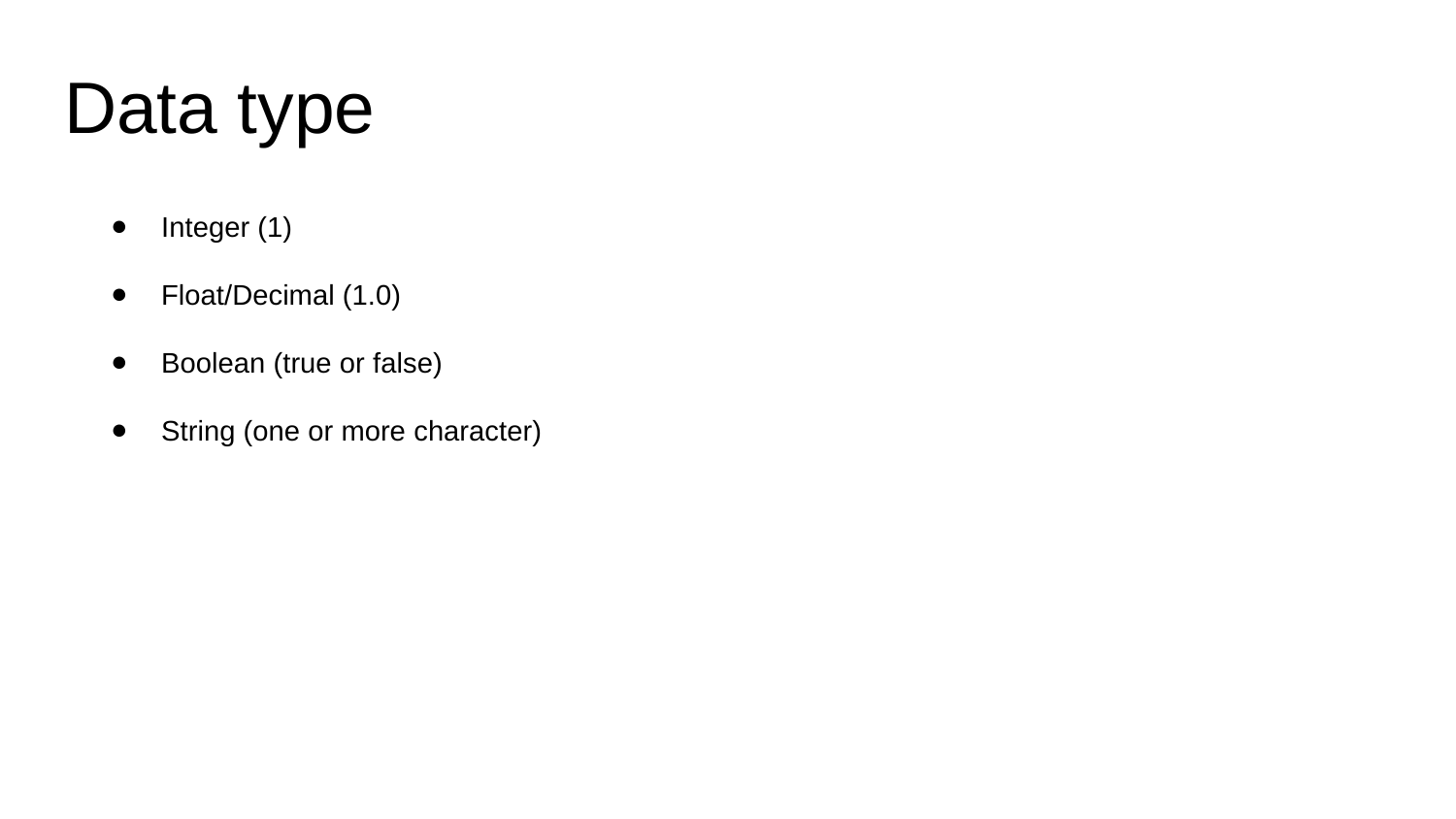

# Data type
Integer (1)

Float/Decimal (1.0)

Boolean (true or false)

String (one or more character)